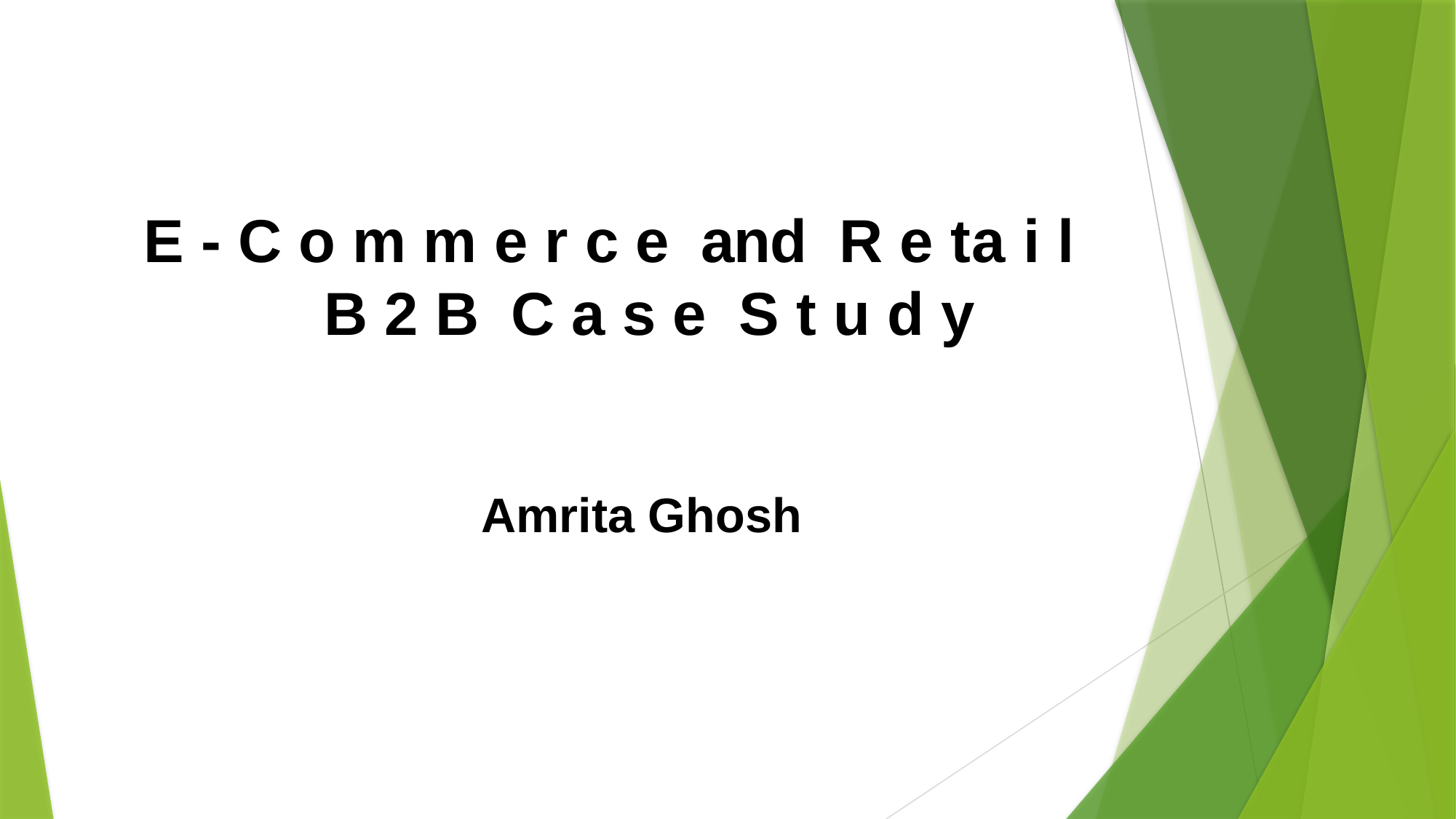

# E - C o m m e r c e  and  R e ta i l      B 2 B  C a s e  S t u d y
Amrita Ghosh